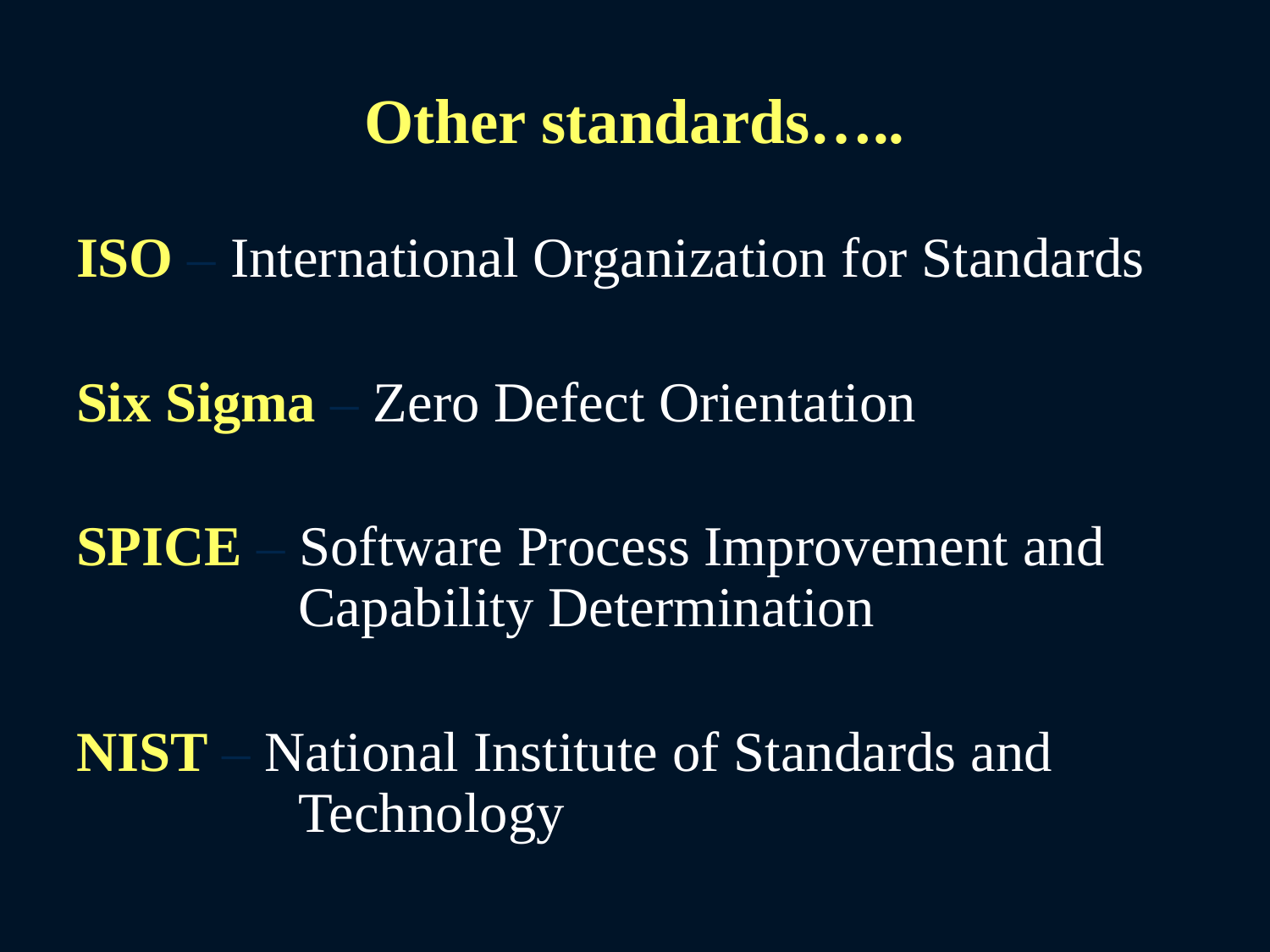

# Other standards…..
ISO – International Organization for Standards

Six Sigma – Zero Defect Orientation

SPICE – Software Process Improvement and Capability Determination

NIST – National Institute of Standards and Technology